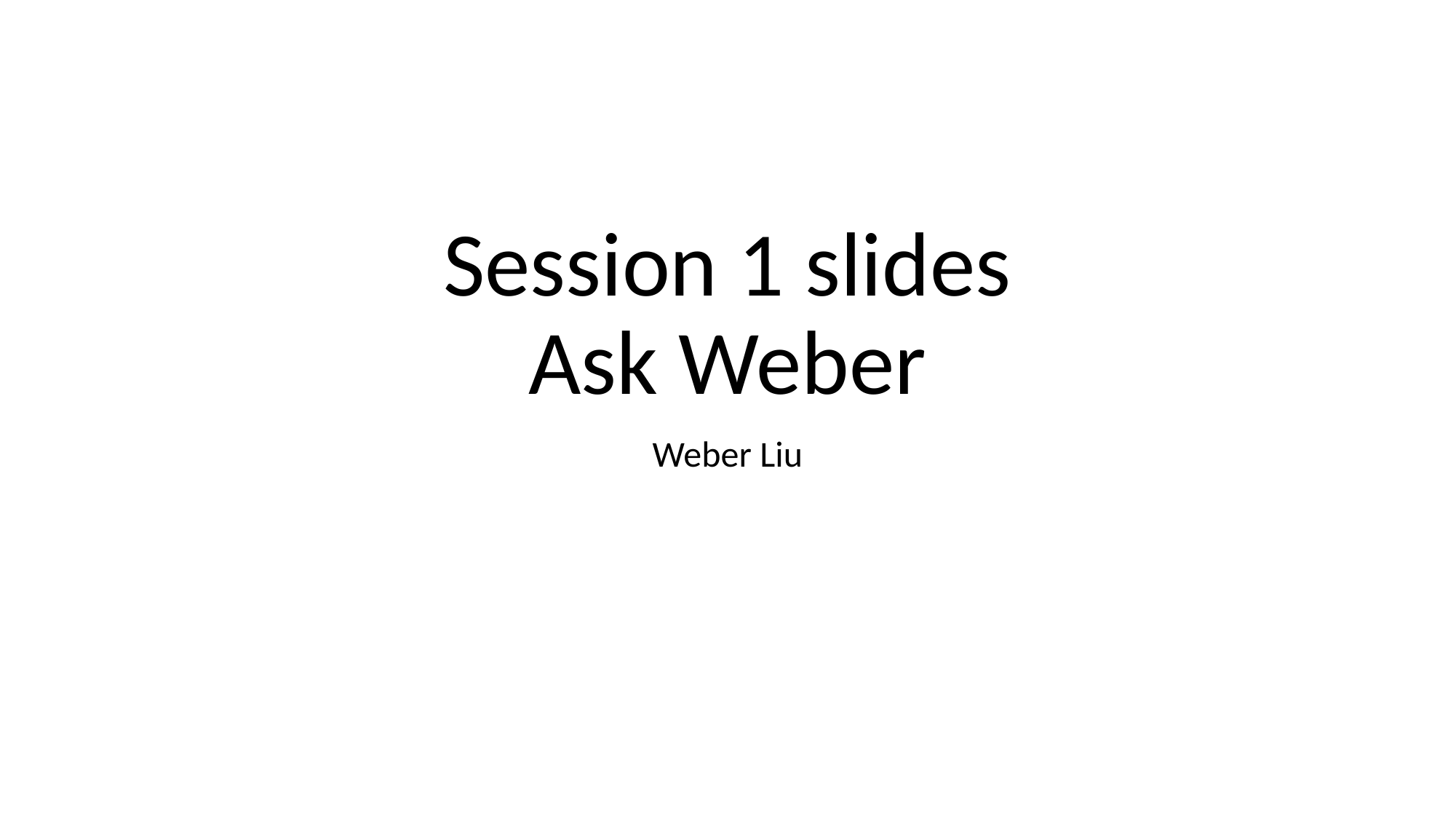

# Session 1 slides Ask Weber
Weber Liu